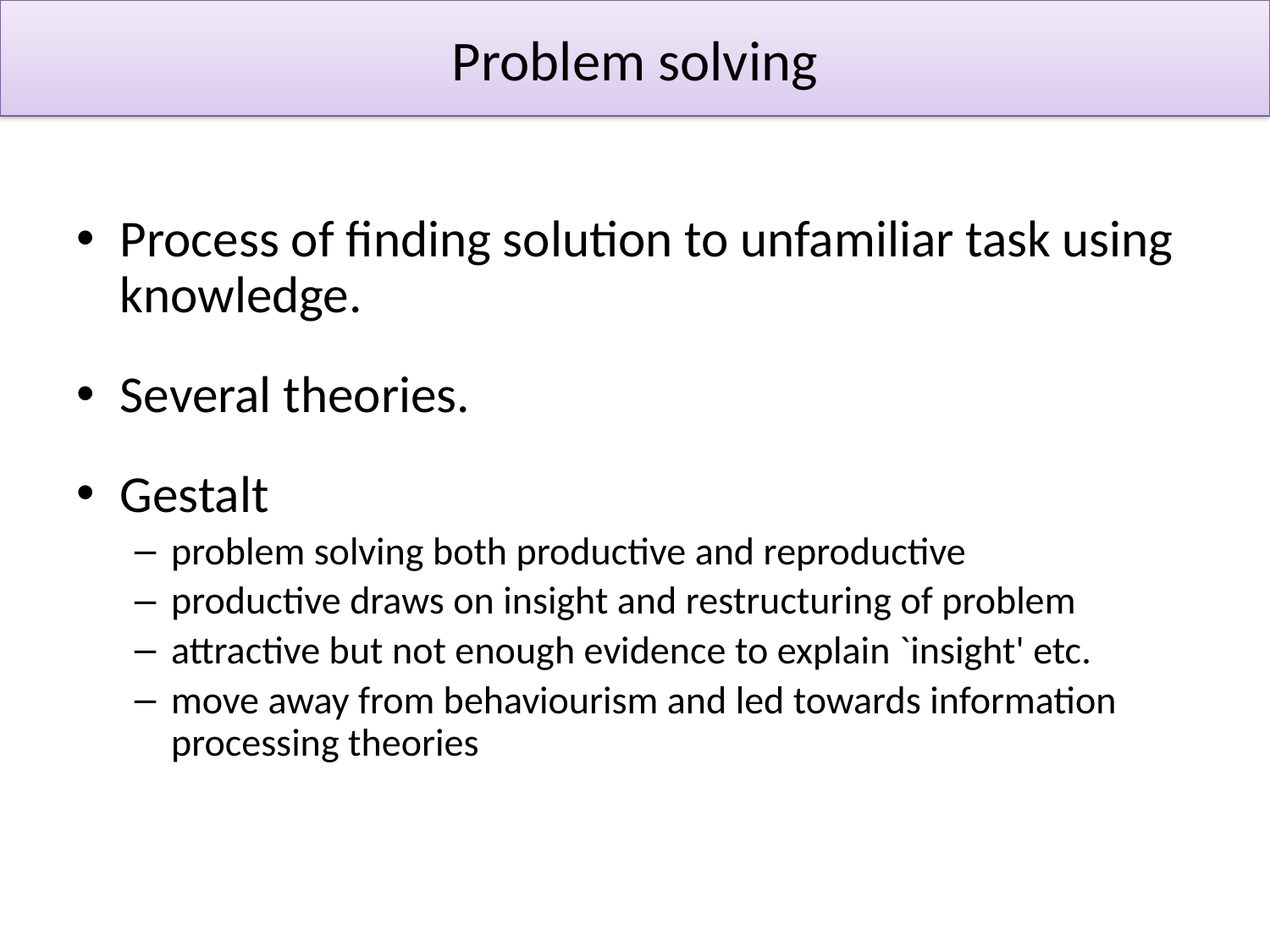

# Problem solving

Process of finding solution to unfamiliar task using knowledge.

Several theories.

Gestalt
problem solving both productive and reproductive
productive draws on insight and restructuring of problem
attractive but not enough evidence to explain `insight' etc.
move away from behaviourism and led towards information processing theories